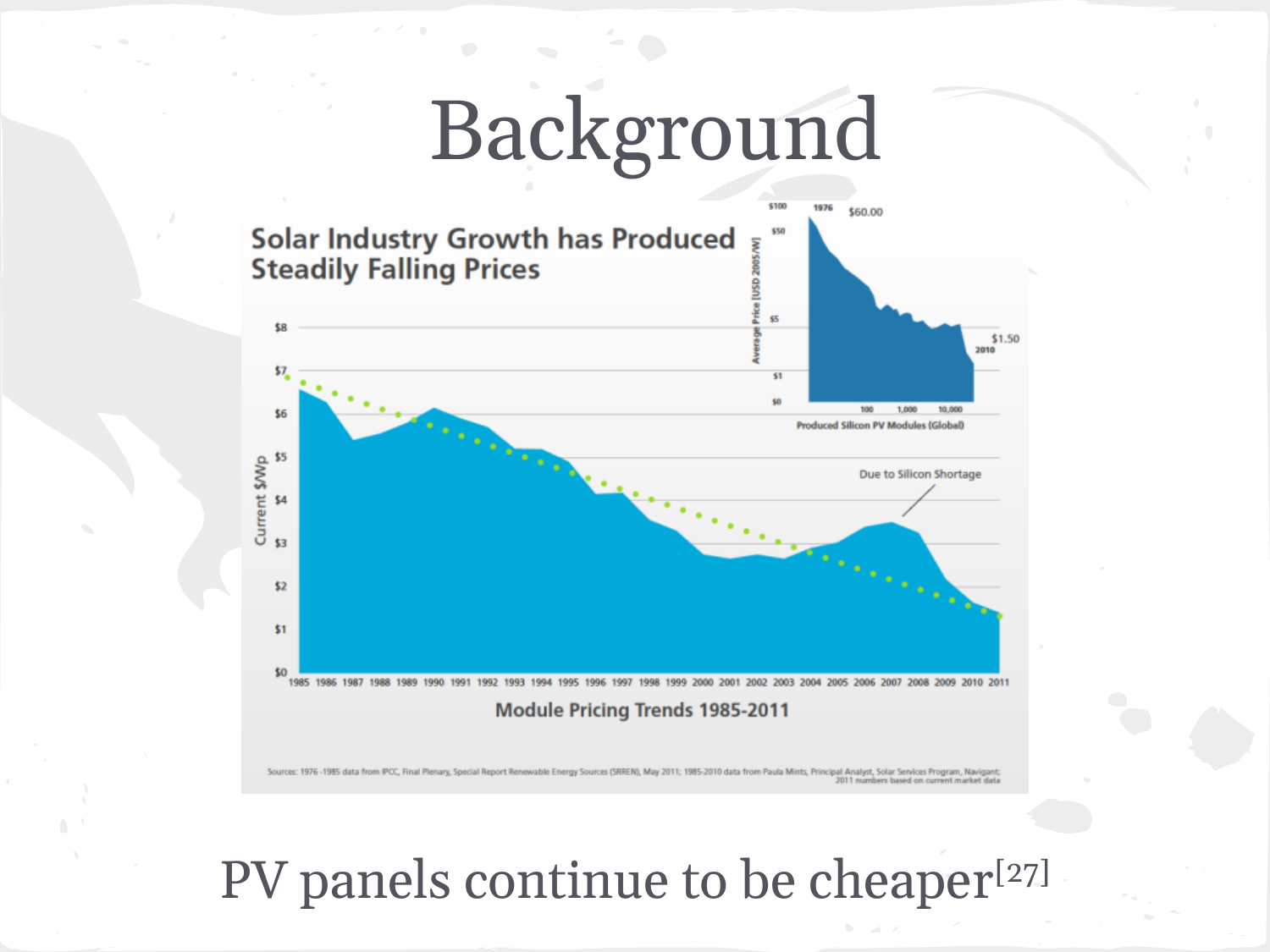

# Background

PV panels continue to be cheaper[27]